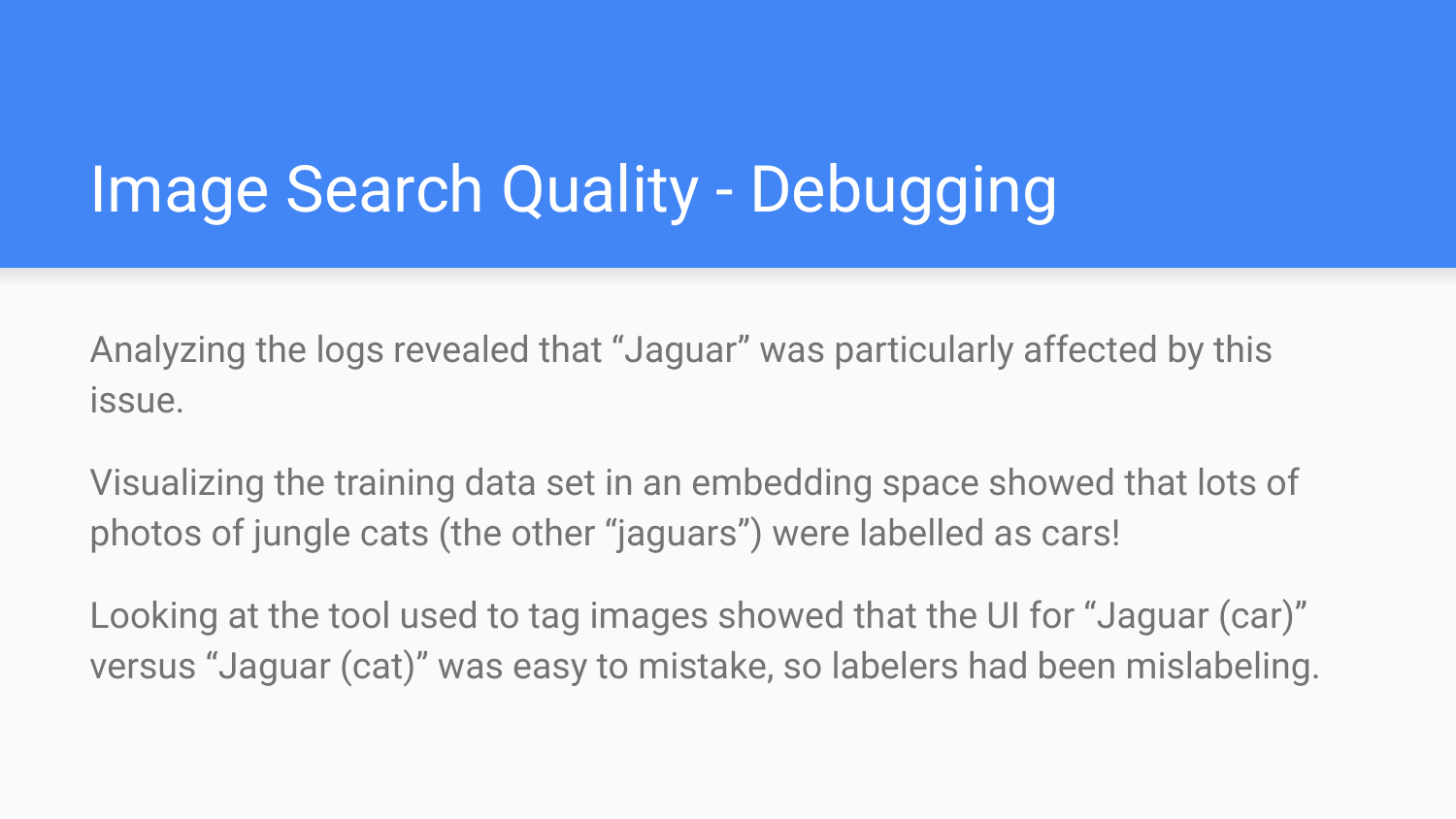

# Image Search Quality - Debugging
Analyzing the logs revealed that “Jaguar” was particularly affected by this issue.
Visualizing the training data set in an embedding space showed that lots of photos of jungle cats (the other “jaguars”) were labelled as cars!
Looking at the tool used to tag images showed that the UI for “Jaguar (car)” versus “Jaguar (cat)” was easy to mistake, so labelers had been mislabeling.